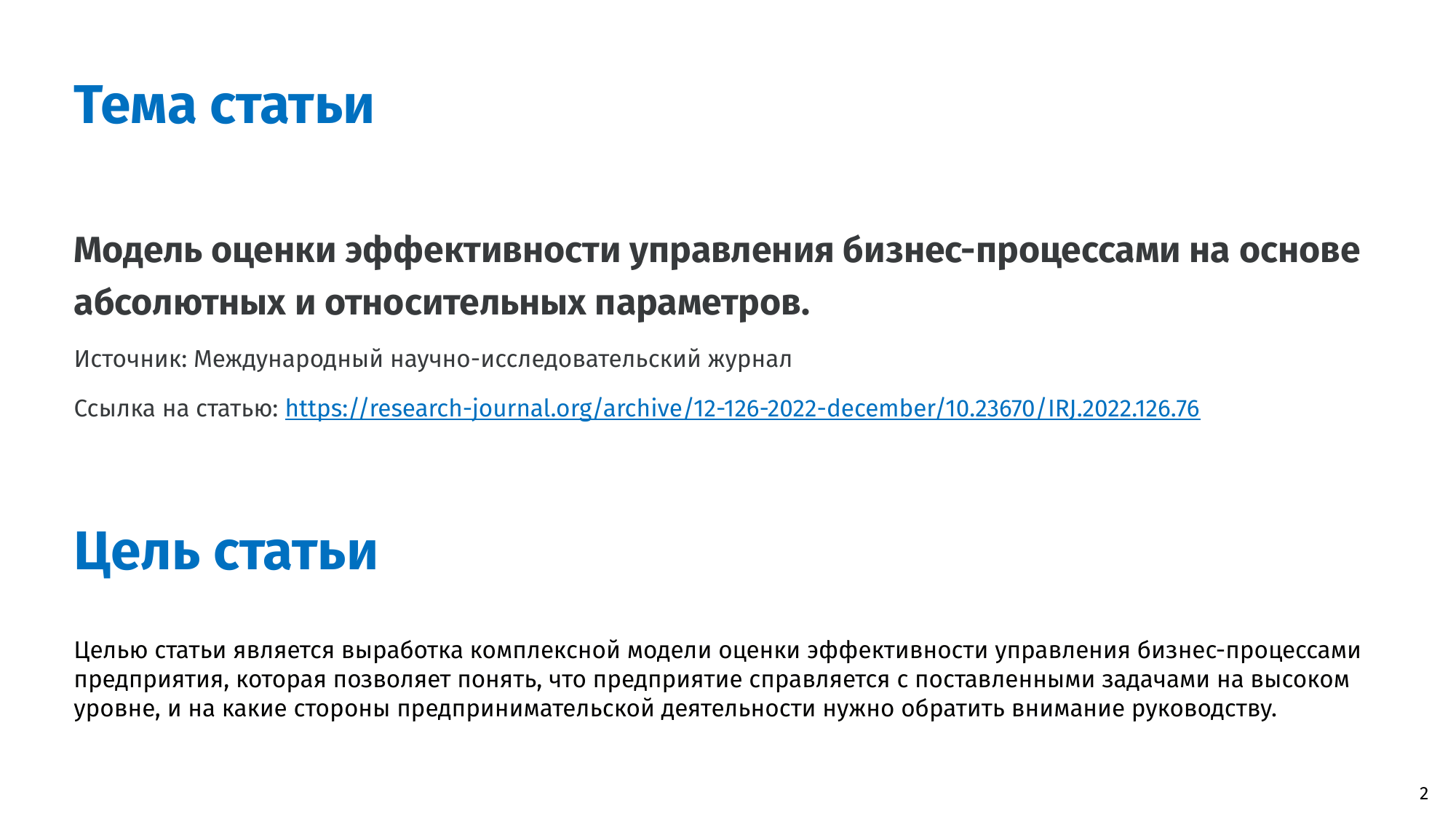

Тема статьи

Модель оценки эффективности управления бизнес-процессами на основе абсолютных и относительных параметров.
Источник: Международный научно-исследовательский журнал
Ссылка на статью: https://research-journal.org/archive/12-126-2022-december/10.23670/IRJ.2022.126.76

Цель статьи
Целью статьи является выработка комплексной модели оценки эффективности управления бизнес-процессами предприятия, которая позволяет понять, что предприятие справляется с поставленными задачами на высоком уровне, и на какие стороны предпринимательской деятельности нужно обратить внимание руководству.
2